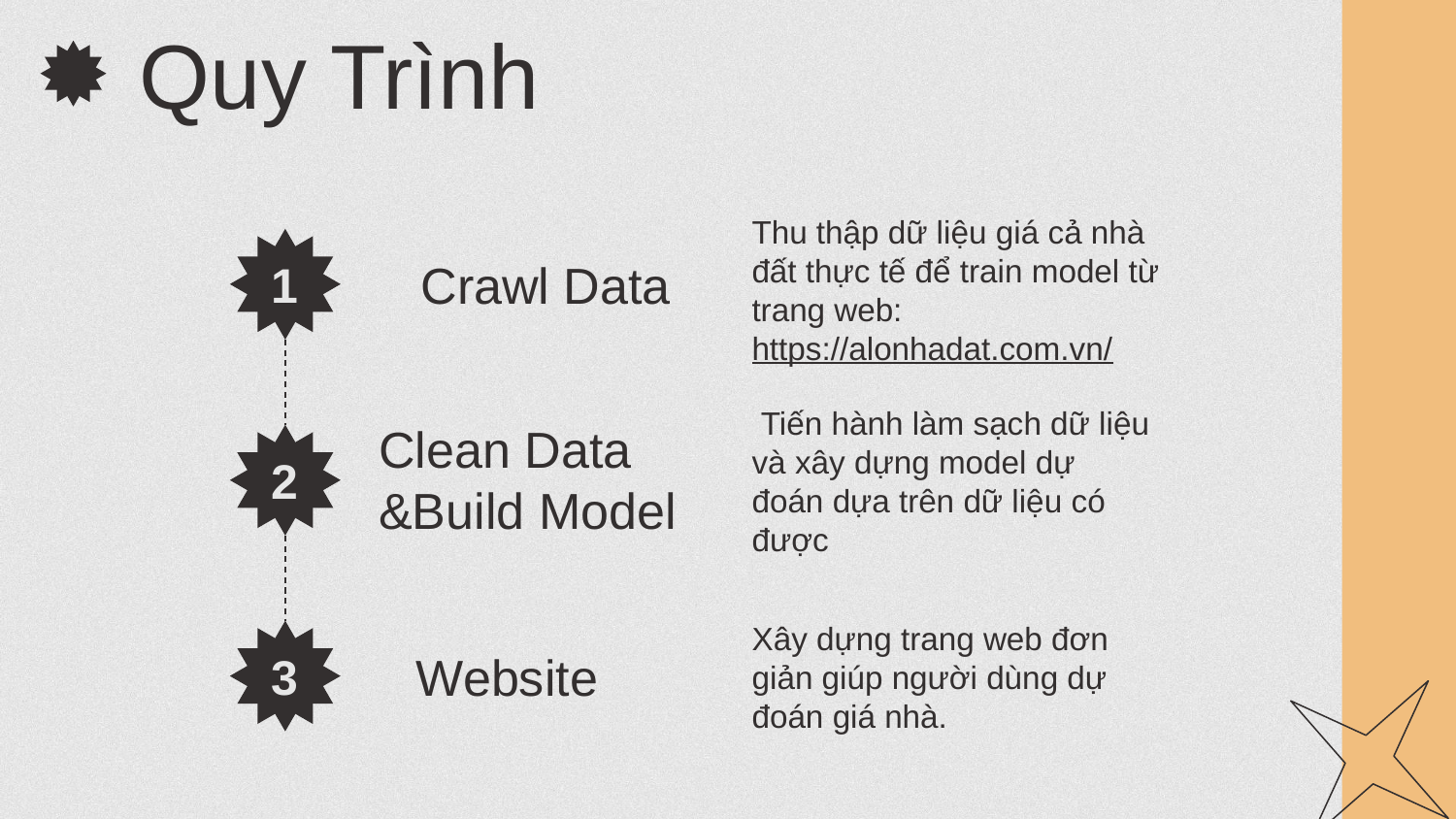

# Quy Trình

Thu thập dữ liệu giá cả nhà đất thực tế để train model từ trang web: https://alonhadat.com.vn/
 Crawl Data
1

Clean Data &Build Model
 Tiến hành làm sạch dữ liệu và xây dựng model dự đoán dựa trên dữ liệu có được
2

Xây dựng trang web đơn giản giúp người dùng dự đoán giá nhà.
Website
3